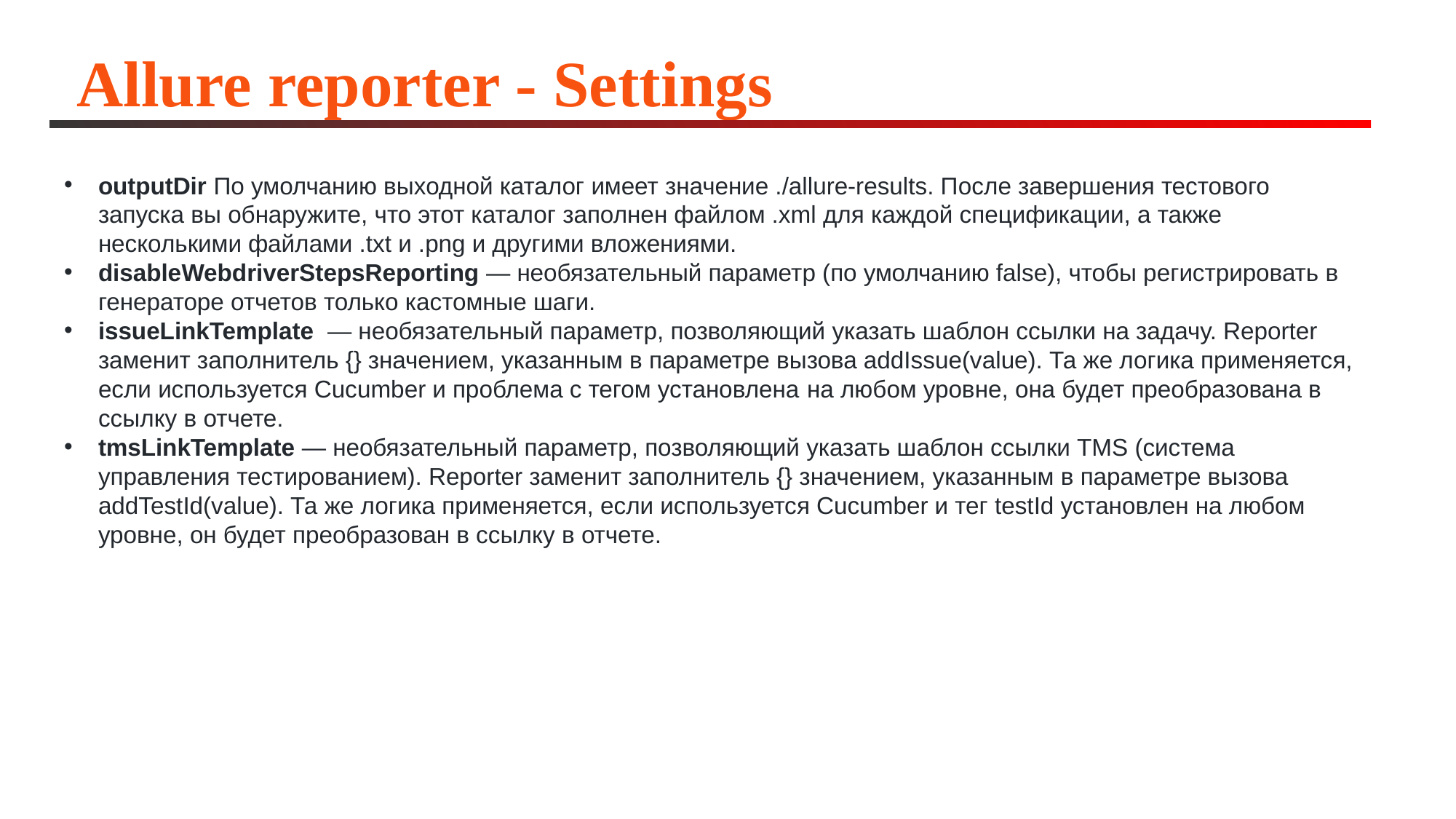

# Allure reporter - Settings

outputDir По умолчанию выходной каталог имеет значение ./allure-results. После завершения тестового запуска вы обнаружите, что этот каталог заполнен файлом .xml для каждой спецификации, а также несколькими файлами .txt и .png и другими вложениями.
disableWebdriverStepsReporting — необязательный параметр (по умолчанию false), чтобы регистрировать в генераторе отчетов только кастомные шаги.
issueLinkTemplate  — необязательный параметр, позволяющий указать шаблон ссылки на задачу. Reporter заменит заполнитель {} значением, указанным в параметре вызова addIssue(value). Та же логика применяется, если используется Cucumber и проблема с тегом установлена ​​на любом уровне, она будет преобразована в ссылку в отчете.
tmsLinkTemplate — необязательный параметр, позволяющий указать шаблон ссылки TMS (система управления тестированием). Reporter заменит заполнитель {} значением, указанным в параметре вызова addTestId(value). Та же логика применяется, если используется Cucumber и тег testId установлен на любом уровне, он будет преобразован в ссылку в отчете.